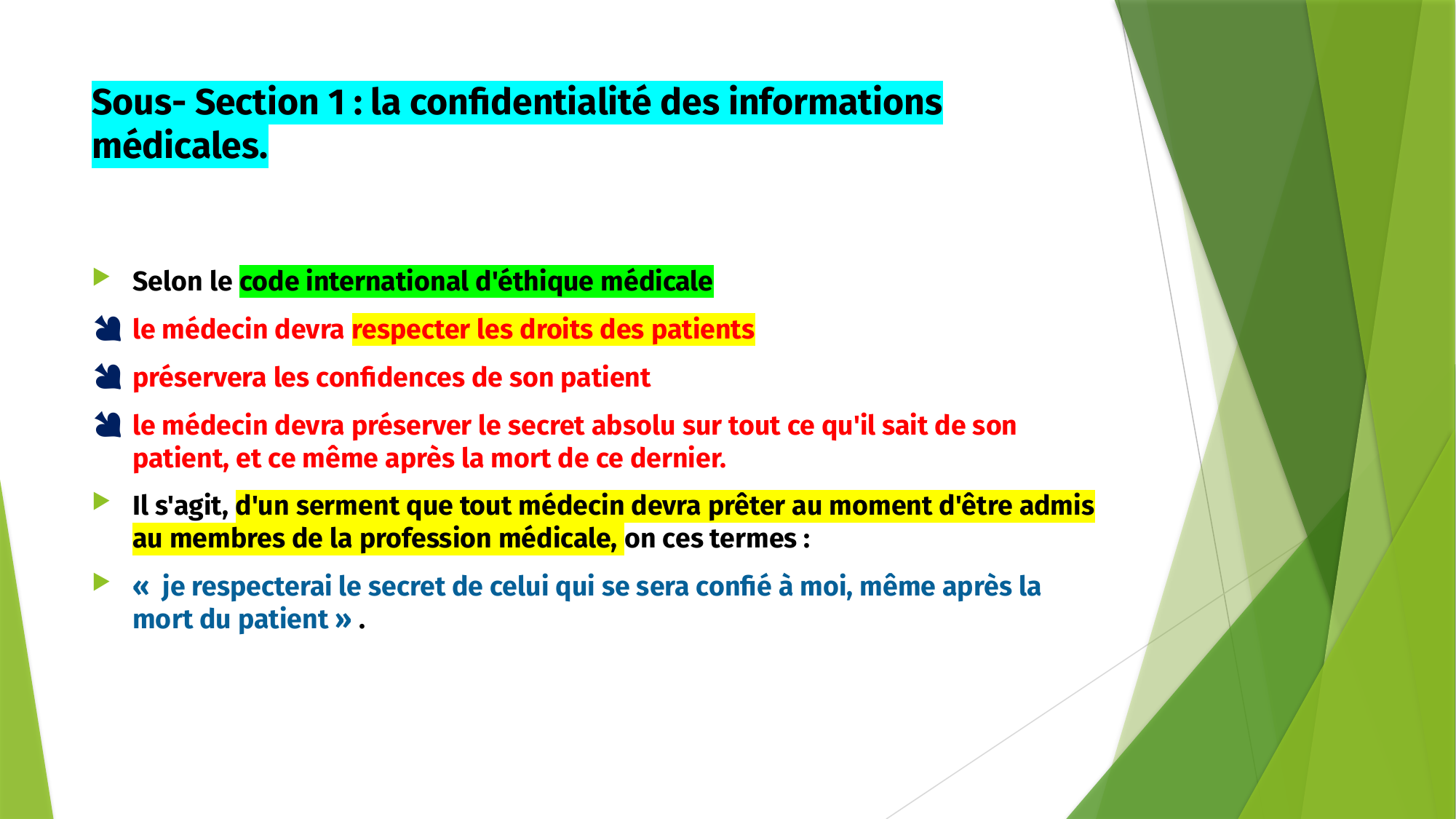

# Sous- Section 1 : la confidentialité des informations médicales.
Selon le code international d'éthique médicale
le médecin devra respecter les droits des patients
préservera les confidences de son patient
le médecin devra préserver le secret absolu sur tout ce qu'il sait de son patient, et ce même après la mort de ce dernier.
Il s'agit, d'un serment que tout médecin devra prêter au moment d'être admis au membres de la profession médicale, on ces termes :
«  je respecterai le secret de celui qui se sera confié à moi, même après la mort du patient » .